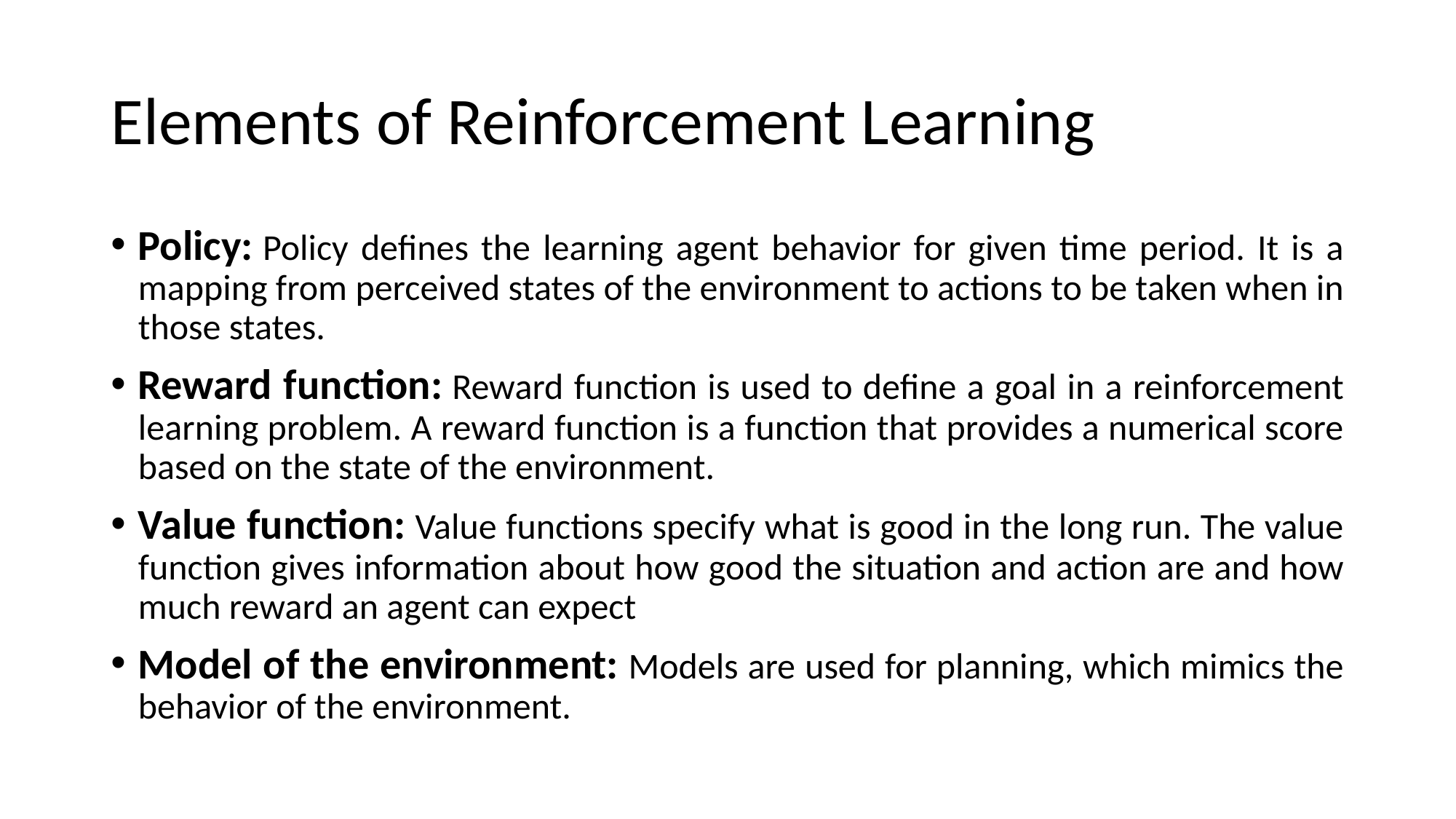

# Elements of Reinforcement Learning
Policy: Policy defines the learning agent behavior for given time period. It is a mapping from perceived states of the environment to actions to be taken when in those states.
Reward function: Reward function is used to define a goal in a reinforcement learning problem. A reward function is a function that provides a numerical score based on the state of the environment.
Value function: Value functions specify what is good in the long run. The value function gives information about how good the situation and action are and how much reward an agent can expect
Model of the environment: Models are used for planning, which mimics the behavior of the environment.